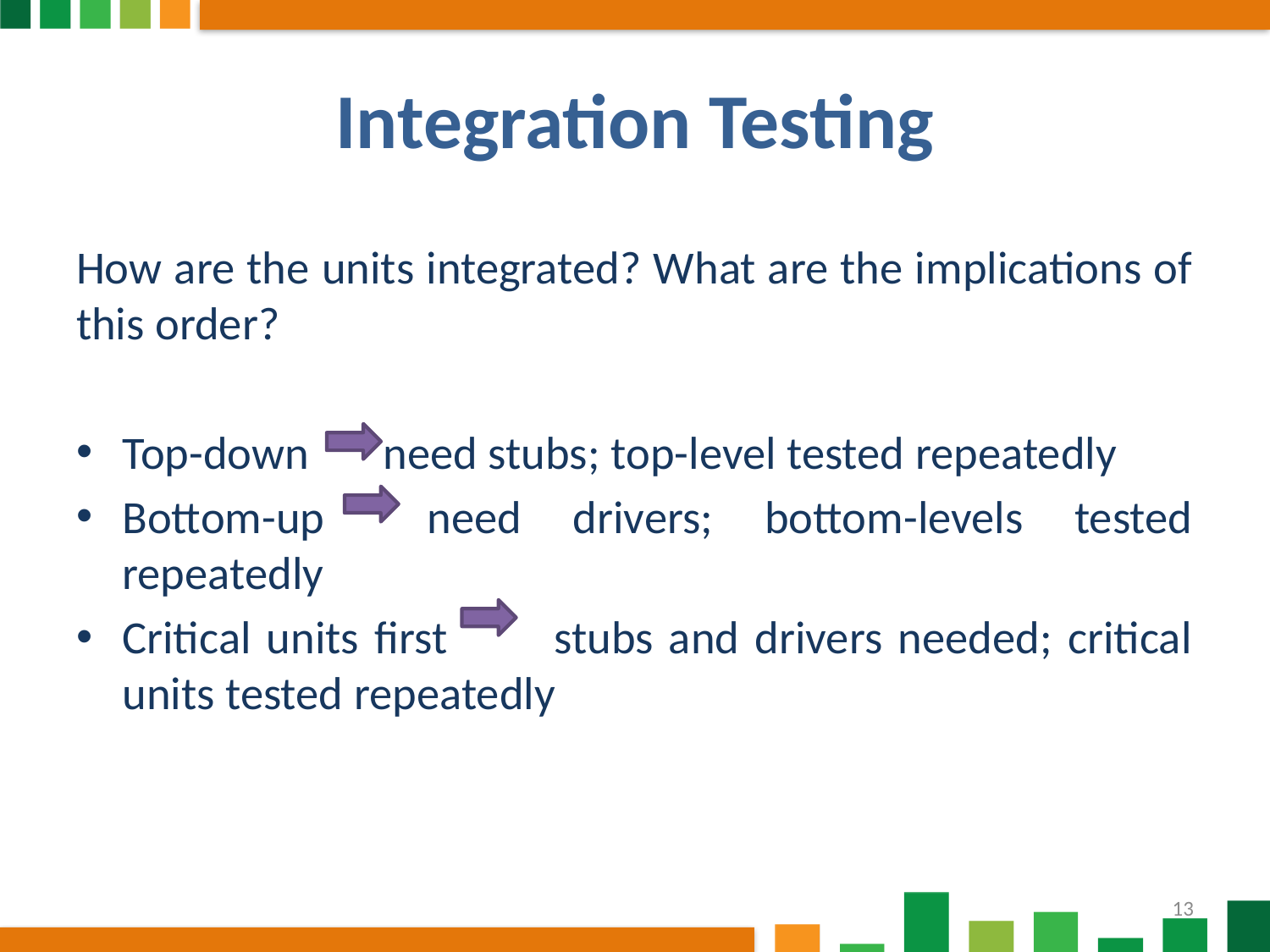

# Integration Testing
How are the units integrated? What are the implications of this order?

Top-down       need stubs; top-level tested repeatedly
Bottom-up  need drivers; bottom-levels tested repeatedly
Critical units first       stubs and drivers needed; critical units tested repeatedly

13